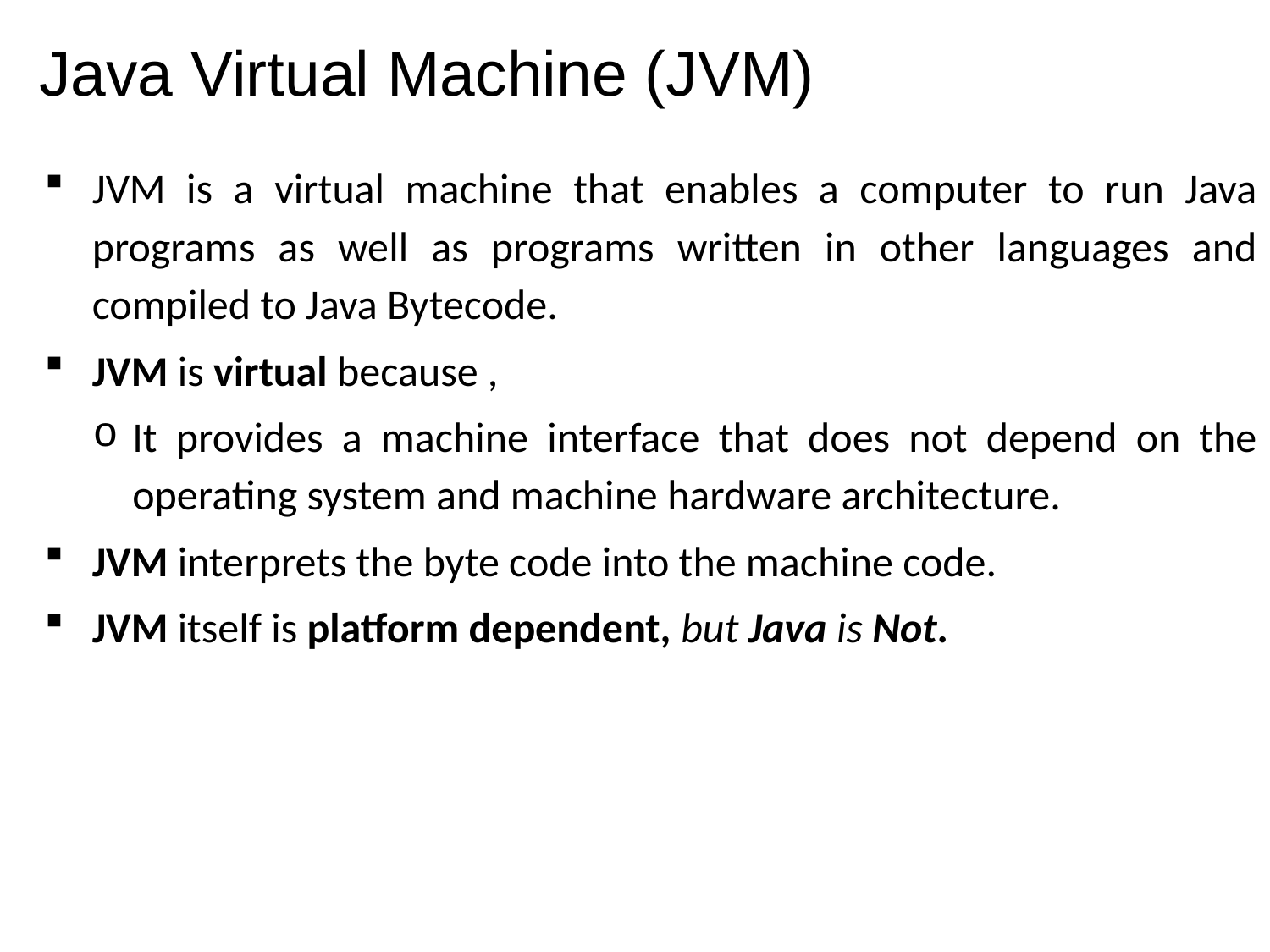

# Java Virtual Machine (JVM)
JVM is a virtual machine that enables a computer to run Java programs as well as programs written in other languages and compiled to Java Bytecode.
JVM is virtual because ,
It provides a machine interface that does not depend on the operating system and machine hardware architecture.
JVM interprets the byte code into the machine code.
JVM itself is platform dependent, but Java is Not.